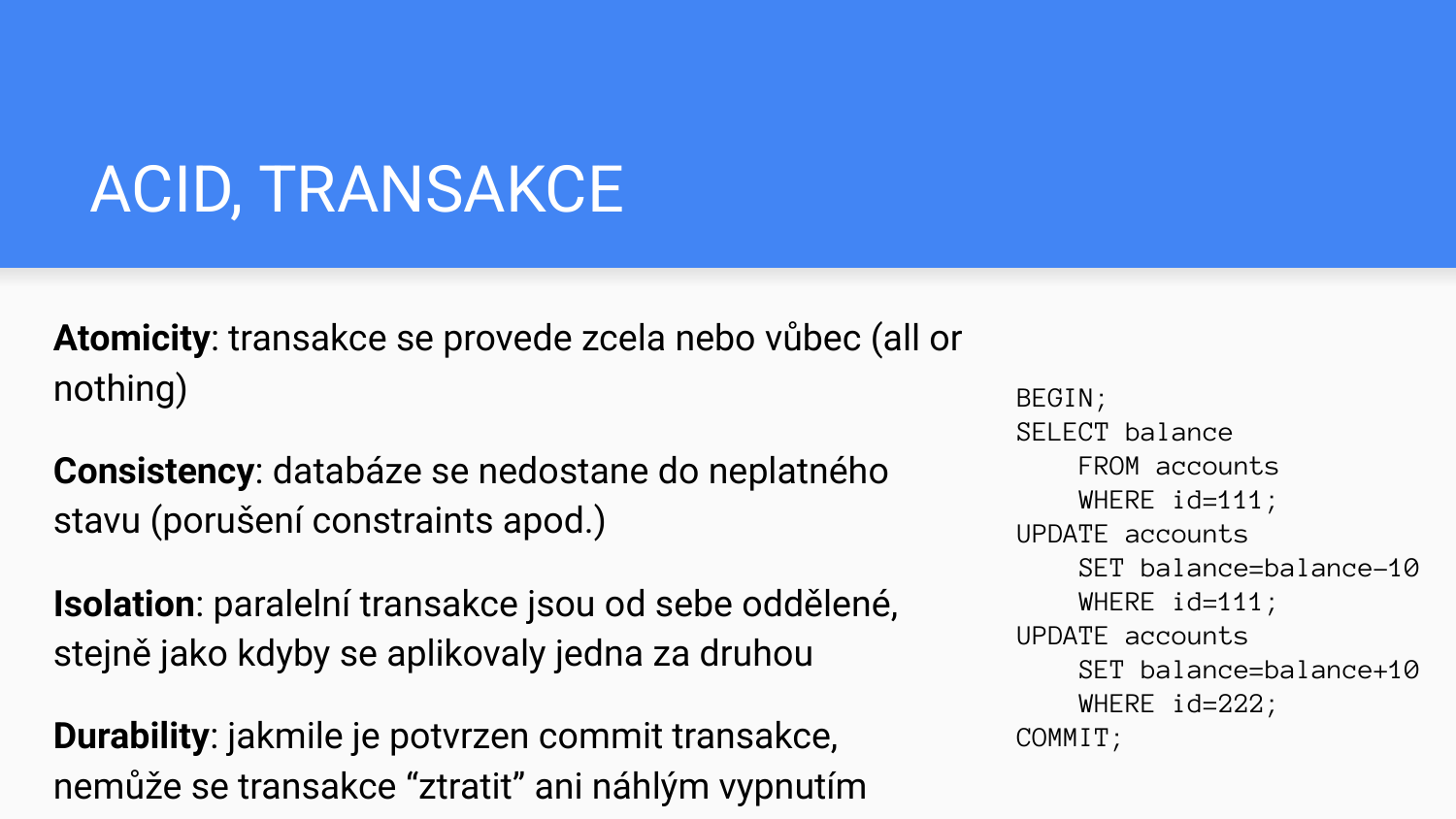

# ACID, TRANSAKCE
Atomicity: transakce se provede zcela nebo vůbec (all or nothing)
Consistency: databáze se nedostane do neplatného stavu (porušení constraints apod.)
Isolation: paralelní transakce jsou od sebe oddělené, stejně jako kdyby se aplikovaly jedna za druhou
Durability: jakmile je potvrzen commit transakce, nemůže se transakce “ztratit” ani náhlým vypnutím serveru.
BEGIN;
SELECT balance
    FROM accounts
    WHERE id=111;
UPDATE accounts
    SET balance=balance-10
    WHERE id=111;
UPDATE accounts
    SET balance=balance+10
    WHERE id=222;
COMMIT;